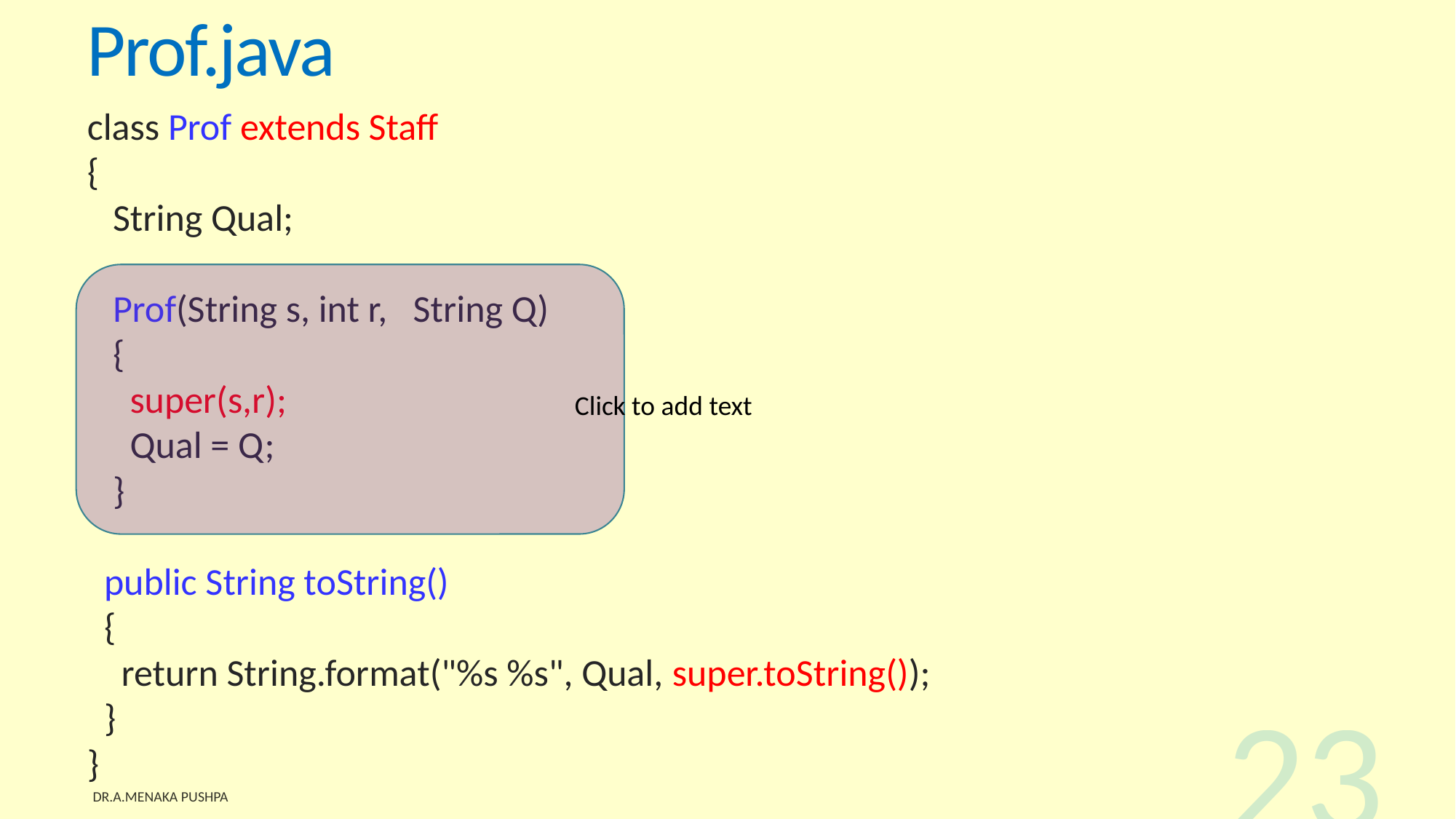

# Prof.java
class Prof extends Staff
{
   String Qual;

   Prof(String s, int r,   String Q)
   {
     super(s,r);
     Qual = Q;
   }

  public String toString()
  {
    return String.format("%s %s", Qual, super.toString());
  }
}

Click to add text
23
Dr.A.Menaka Pushpa